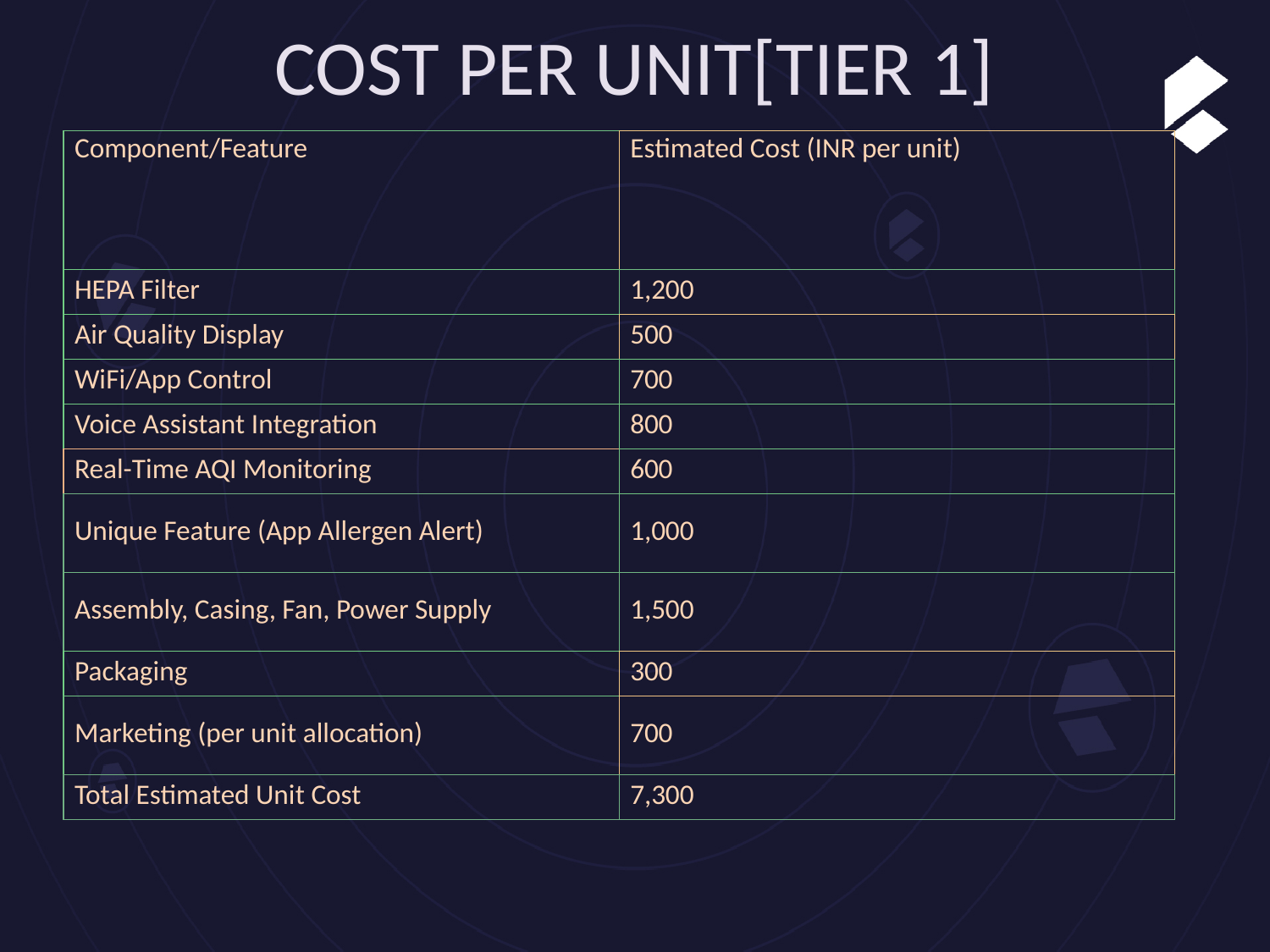

# COST PER UNIT[TIER 1]
| Component/Feature | Estimated Cost (INR per unit) |
| --- | --- |
| HEPA Filter | 1,200 |
| Air Quality Display | 500 |
| WiFi/App Control | 700 |
| Voice Assistant Integration | 800 |
| Real-Time AQI Monitoring | 600 |
| Unique Feature (App Allergen Alert) | 1,000 |
| Assembly, Casing, Fan, Power Supply | 1,500 |
| Packaging | 300 |
| Marketing (per unit allocation) | 700 |
| Total Estimated Unit Cost | 7,300 |